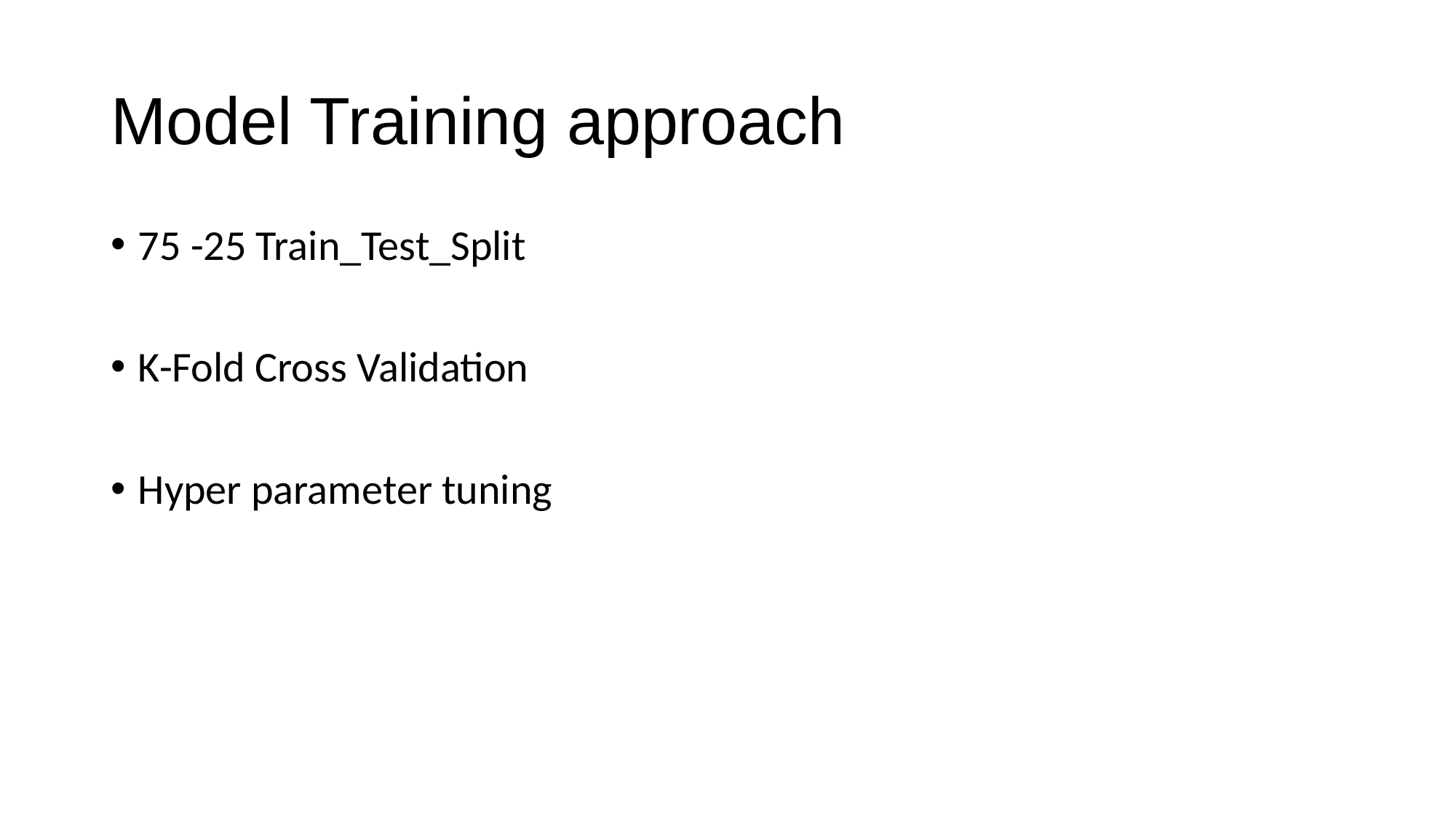

# Model Training approach
75 -25 Train_Test_Split

K-Fold Cross Validation

Hyper parameter tuning